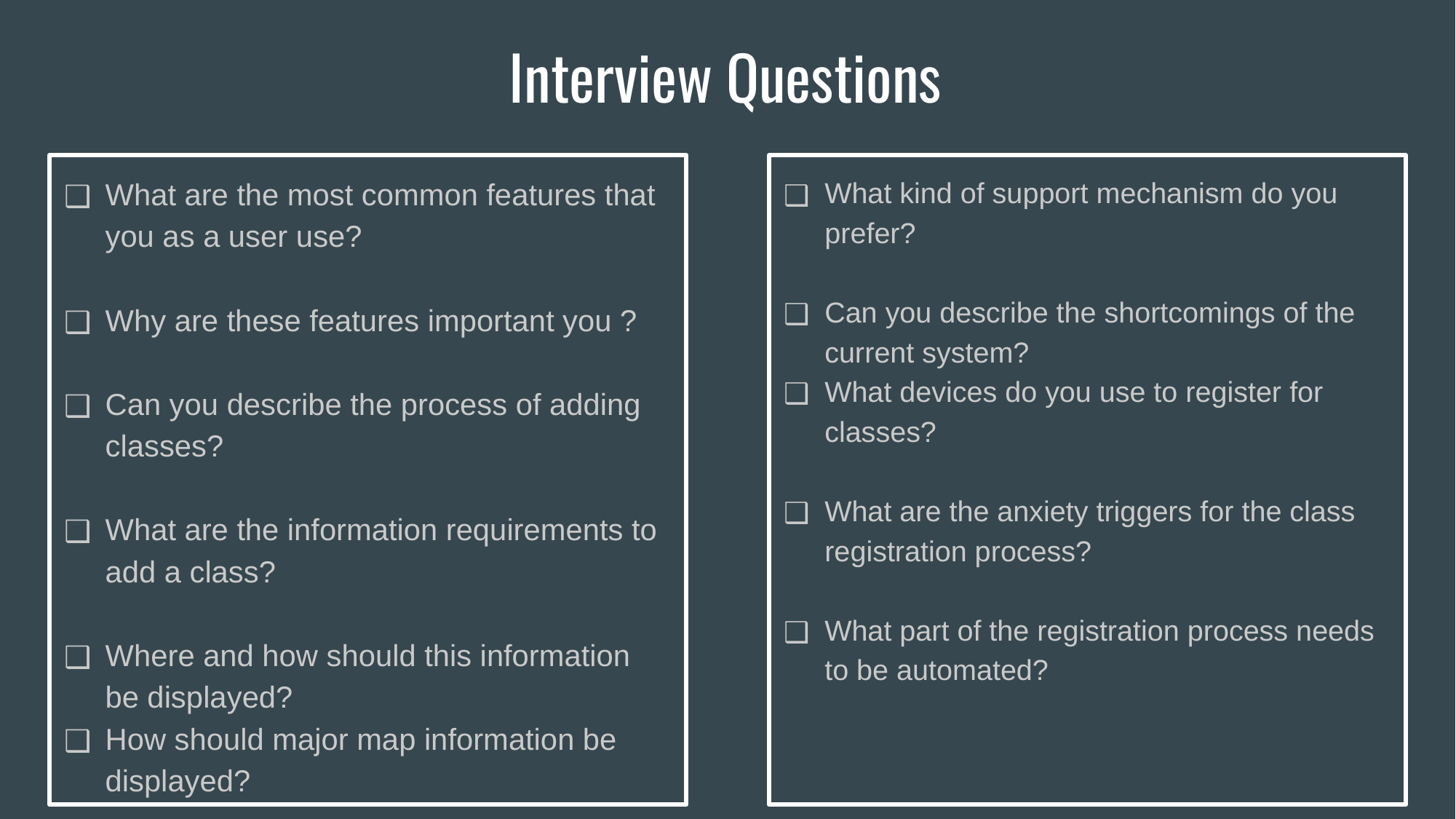

# Interview Questions
What are the most common features that you as a user use?

Why are these features important you ?

Can you describe the process of adding classes?

What are the information requirements to add a class?

Where and how should this information be displayed?
How should major map information be displayed?

What kind of support mechanism do you prefer?

Can you describe the shortcomings of the current system?
What devices do you use to register for classes?

What are the anxiety triggers for the class registration process?

What part of the registration process needs to be automated?